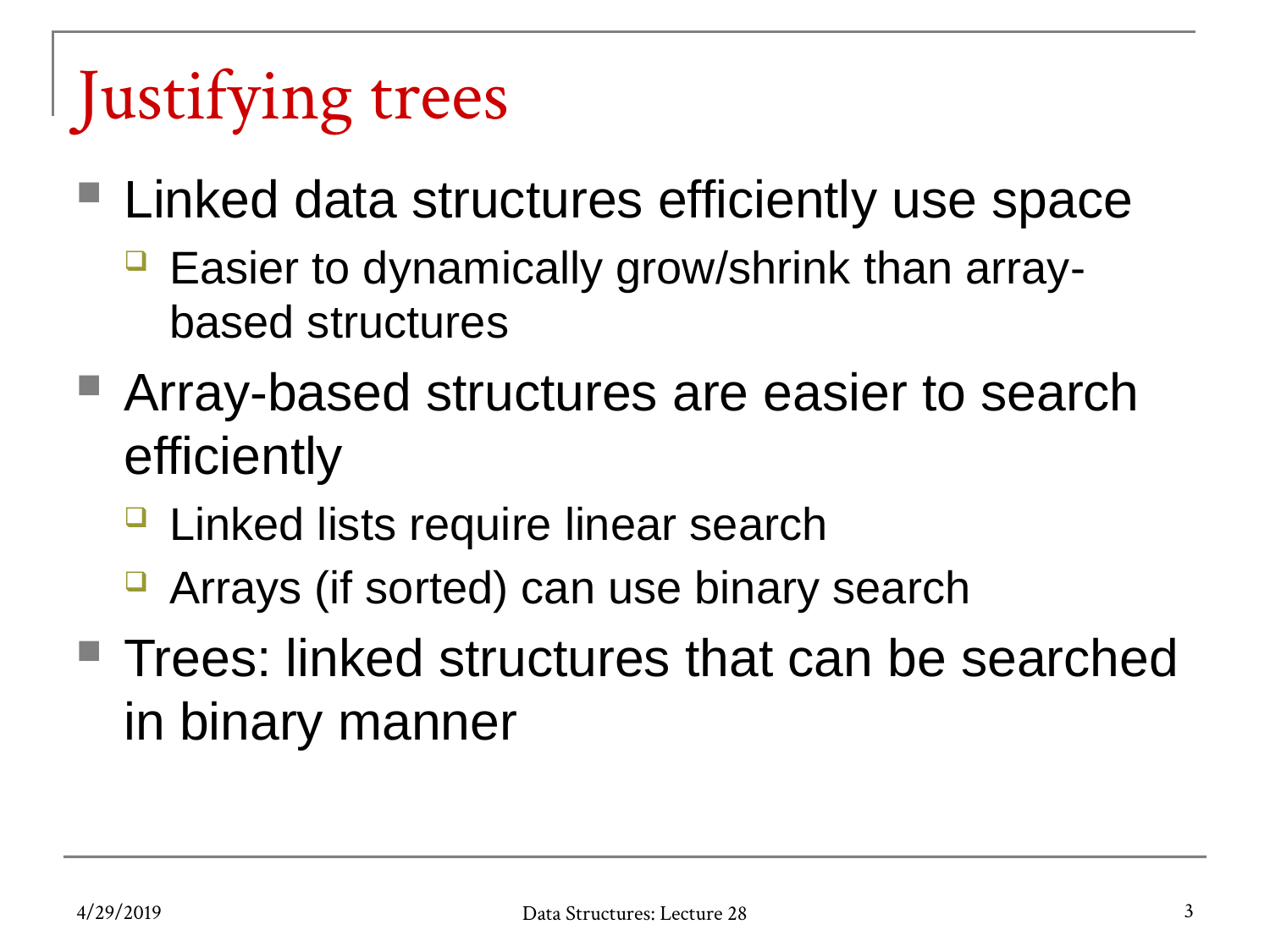

# Justifying trees
Linked data structures efficiently use space
Easier to dynamically grow/shrink than array-based structures
Array-based structures are easier to search efficiently
Linked lists require linear search
Arrays (if sorted) can use binary search
Trees: linked structures that can be searched in binary manner
4/29/2019
3
Data Structures: Lecture 28